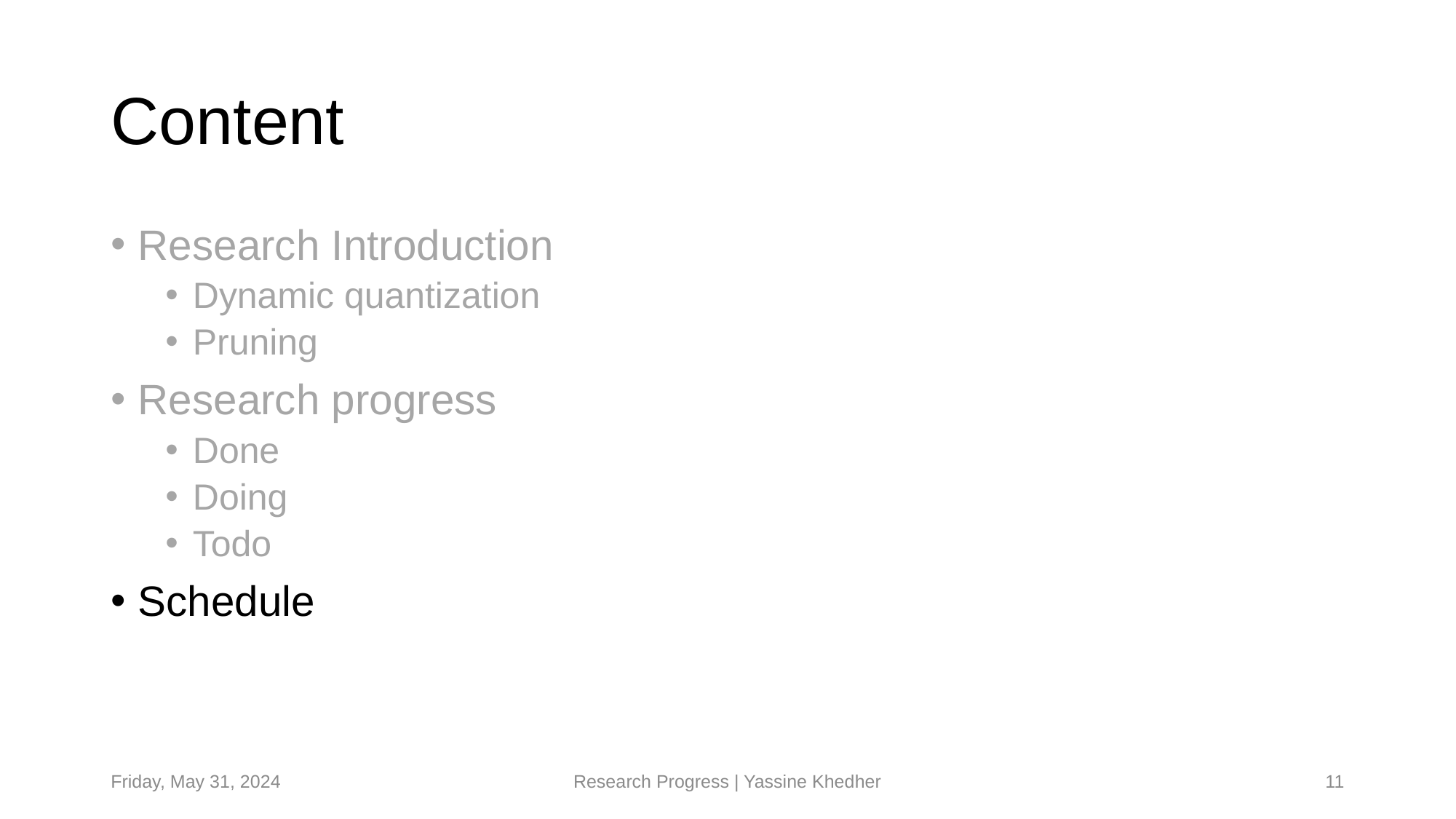

# Content
Research Introduction
Dynamic quantization
Pruning
Research progress
Done
Doing
Todo
Schedule

Friday, May 31, 2024
Research Progress | Yassine Khedher
11